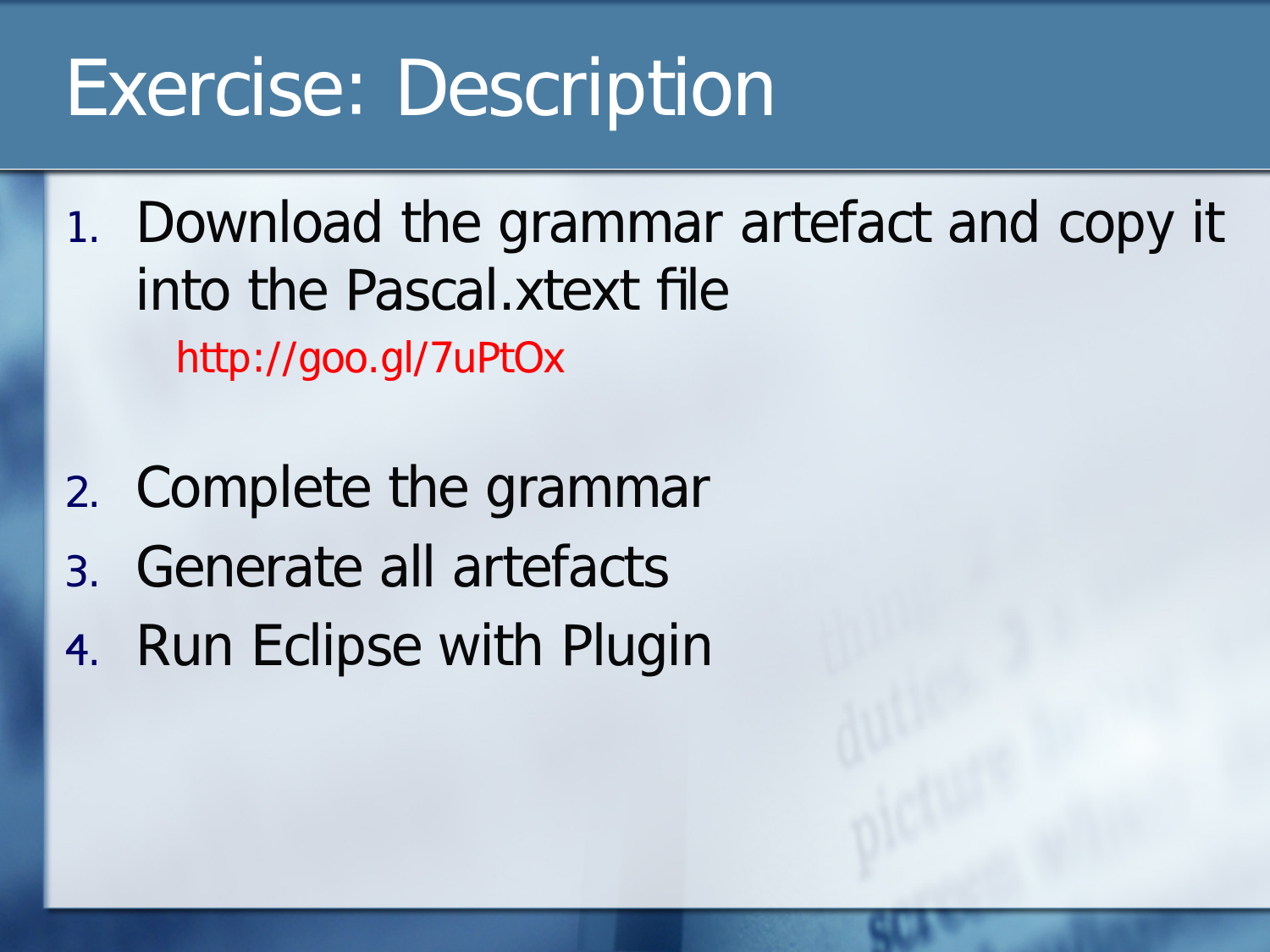

# Exercise: Description
Download the grammar artefact and copy it into the Pascal.xtext file
http://goo.gl/7uPtOx

Complete the grammar
Generate all artefacts
Run Eclipse with Plugin